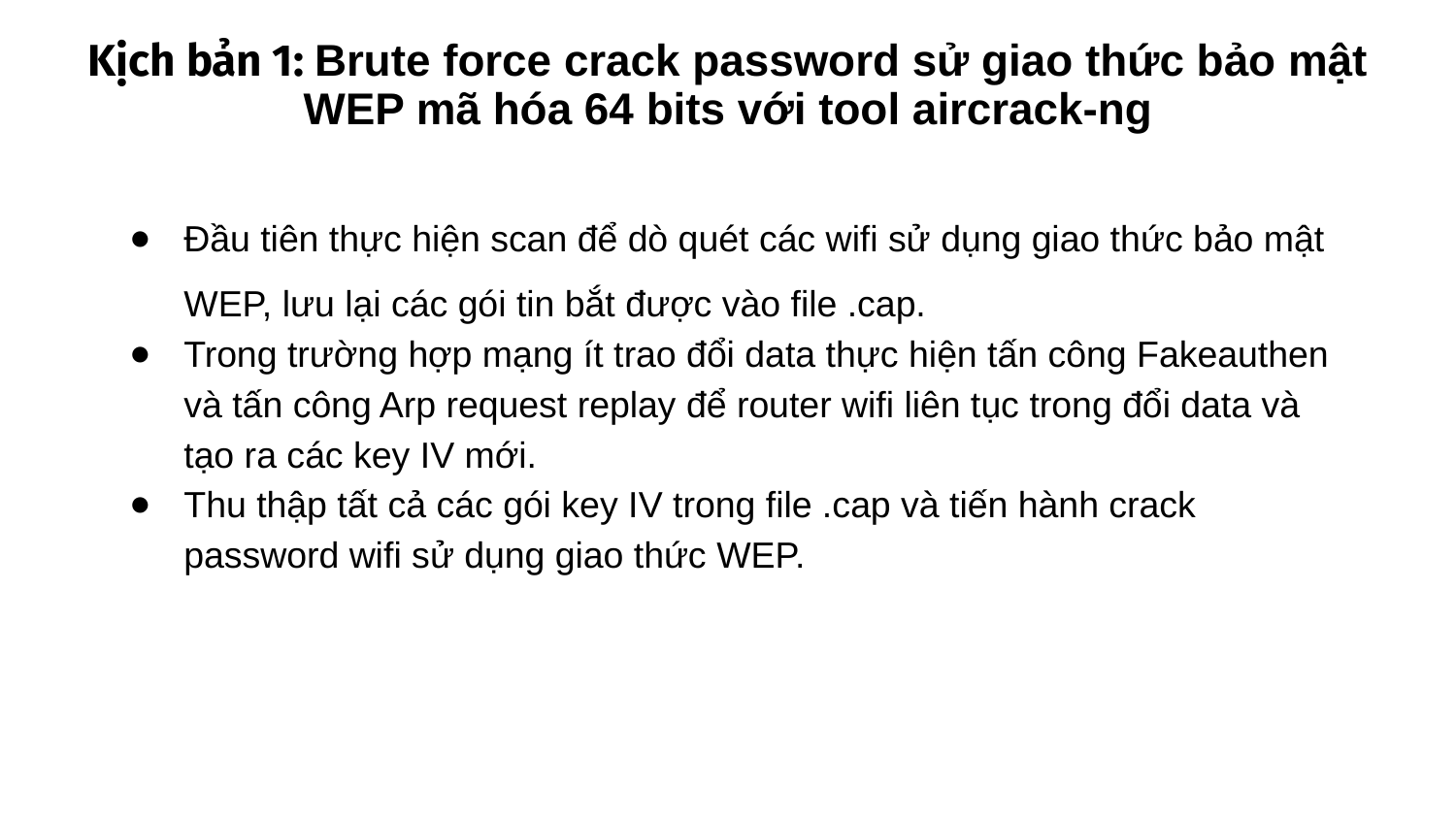

# Kịch bản 1: Brute force crack password sử giao thức bảo mật WEP mã hóa 64 bits với tool aircrack-ng

Đầu tiên thực hiện scan để dò quét các wifi sử dụng giao thức bảo mật WEP, lưu lại các gói tin bắt được vào file .cap.
Trong trường hợp mạng ít trao đổi data thực hiện tấn công Fakeauthen và tấn công Arp request replay để router wifi liên tục trong đổi data và tạo ra các key IV mới.
Thu thập tất cả các gói key IV trong file .cap và tiến hành crack password wifi sử dụng giao thức WEP.